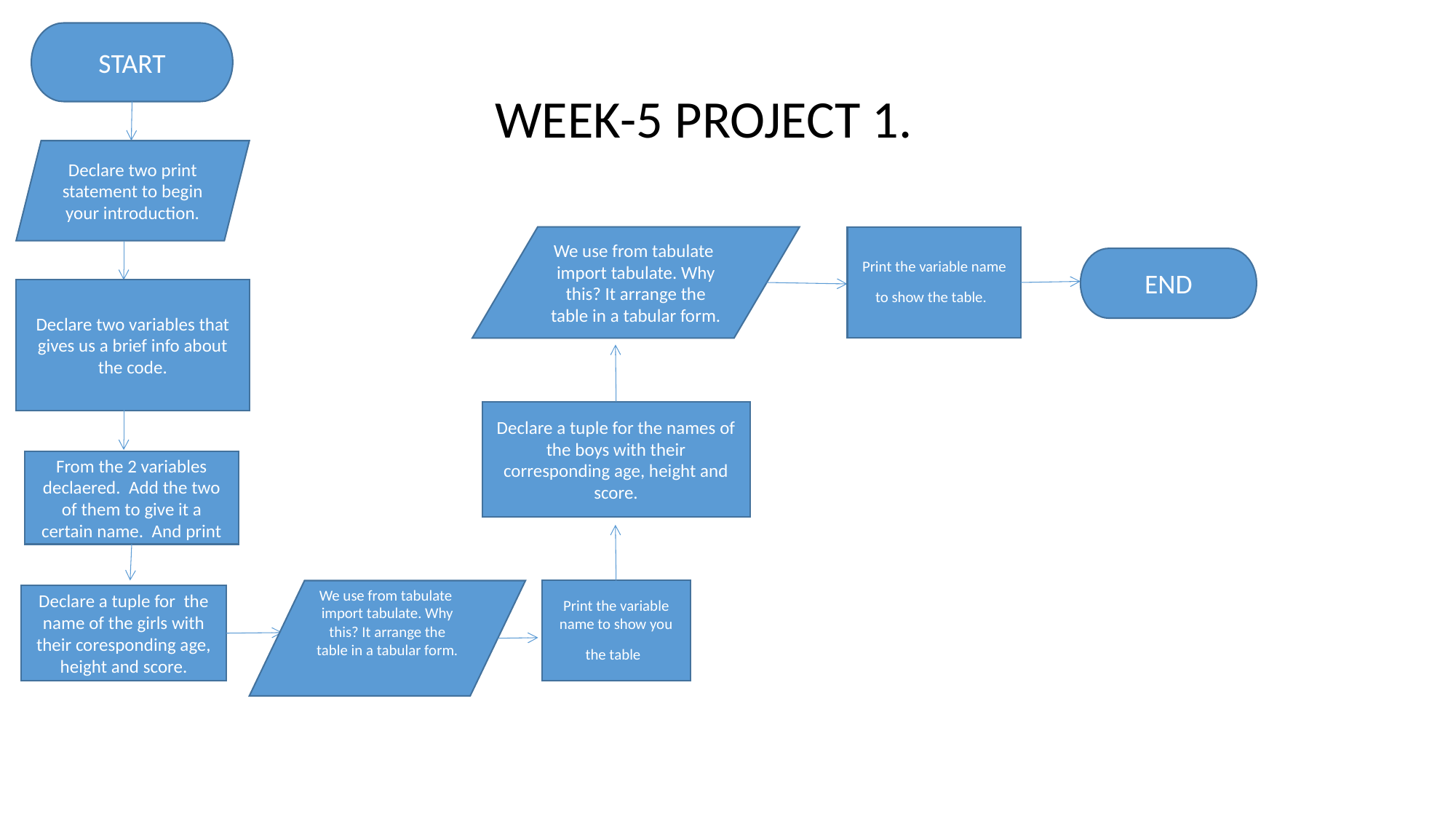

START
# WEEK-5 PROJECT 1.
Declare two print statement to begin your introduction.
We use from tabulate  import tabulate. Why this? It arrange the table in a tabular form.
Print the variable name to show the table.
END
Declare two variables that gives us a brief info about the code.
Declare a tuple for the names of the boys with their corresponding age, height and score.
From the 2 variables declaered.  Add the two of them to give it a certain name.  And print
Print the variable name to show you the table
We use from tabulate  import tabulate. Why this? It arrange the table in a tabular form.
Declare a tuple for  the name of the girls with their coresponding age, height and score.